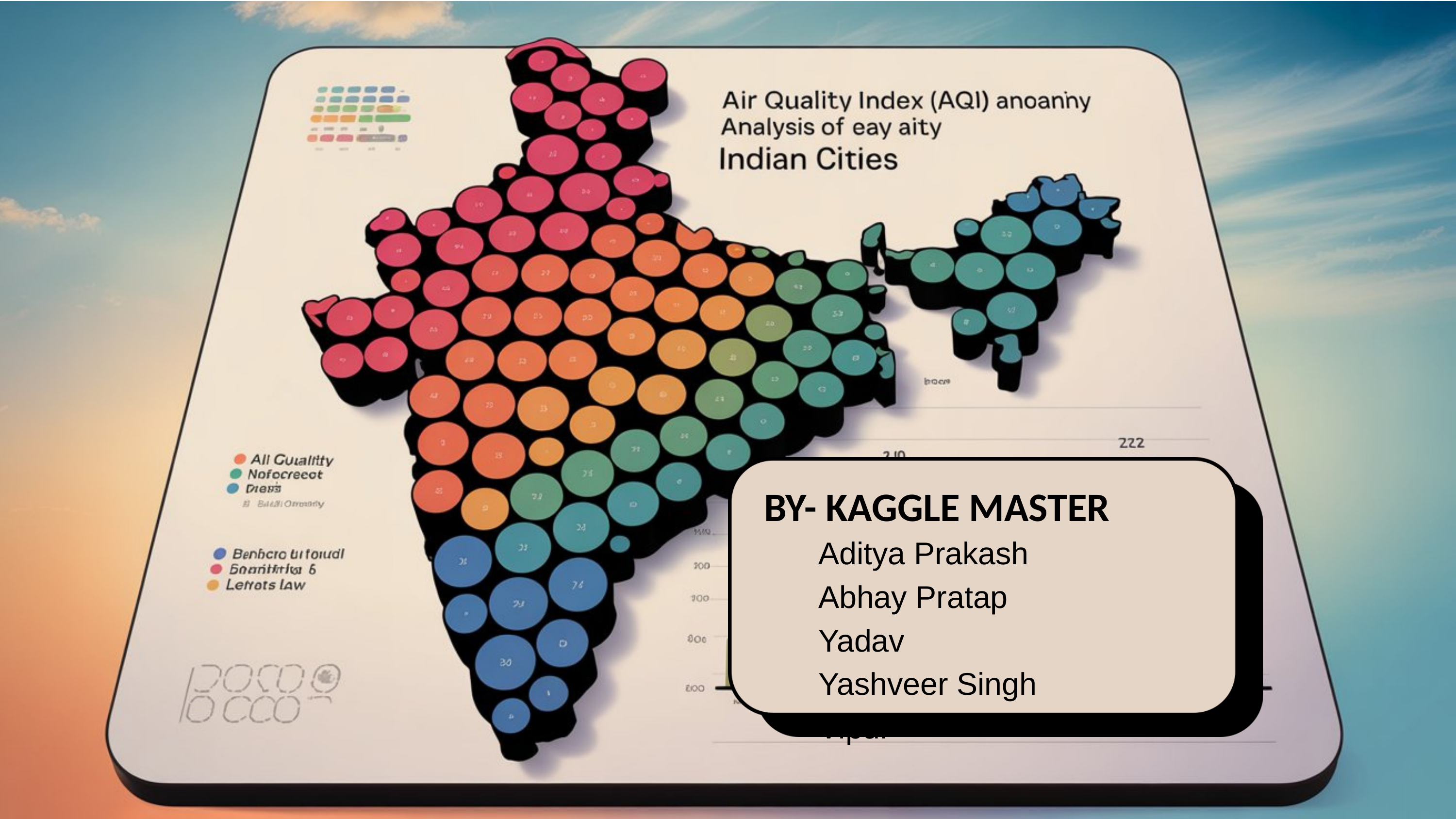

By- Kaggle Master
Aditya Prakash
Abhay Pratap Yadav
Yashveer Singh
Vipul